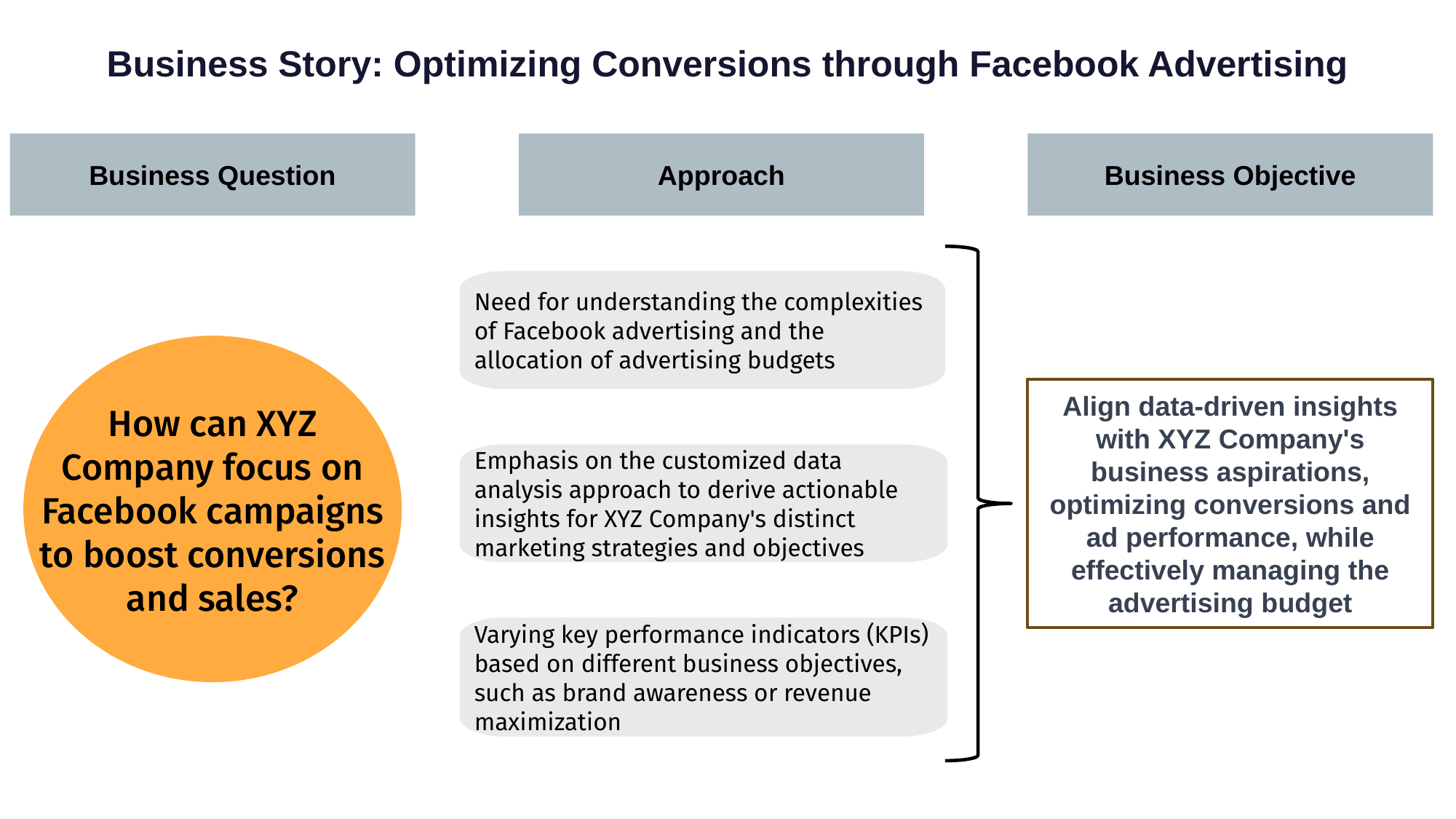

Business Story: Optimizing Conversions through Facebook Advertising
Business Question
Approach
Business Objective

Need for understanding the complexities of Facebook advertising and the allocation of advertising budgets
How can XYZ Company focus on Facebook campaigns to boost conversions and sales?
Align data-driven insights with XYZ Company's business aspirations, optimizing conversions and ad performance, while effectively managing the advertising budget
Emphasis on the customized data analysis approach to derive actionable insights for XYZ Company's distinct marketing strategies and objectives
Varying key performance indicators (KPIs) based on different business objectives, such as brand awareness or revenue maximization